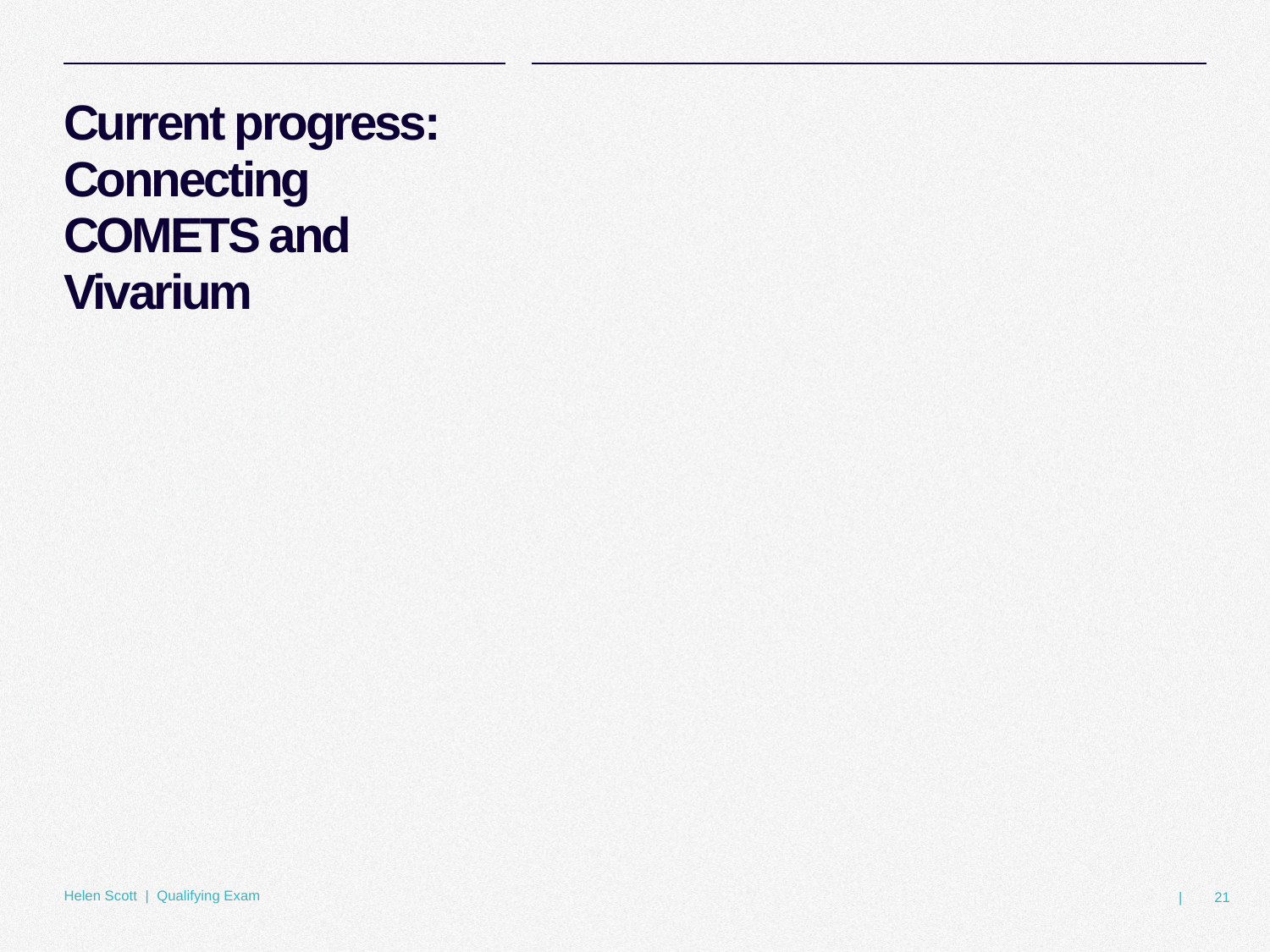

# Current progress: Connecting COMETS and Vivarium